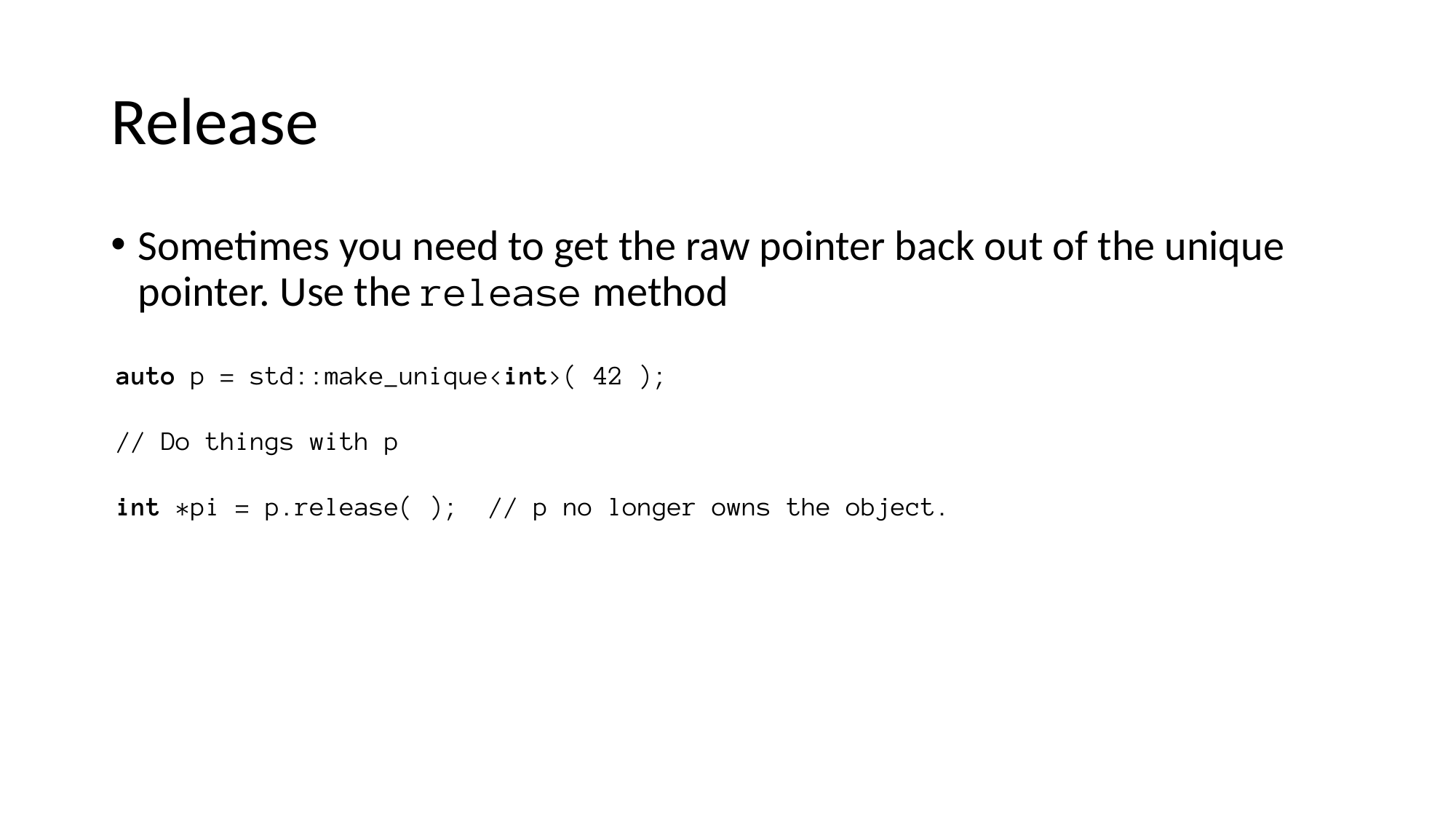

# Release
Sometimes you need to get the raw pointer back out of the unique pointer. Use the release method
auto p = std::make_unique<int>( 42 );

// Do things with p

int *pi = p.release( );  // p no longer owns the object.